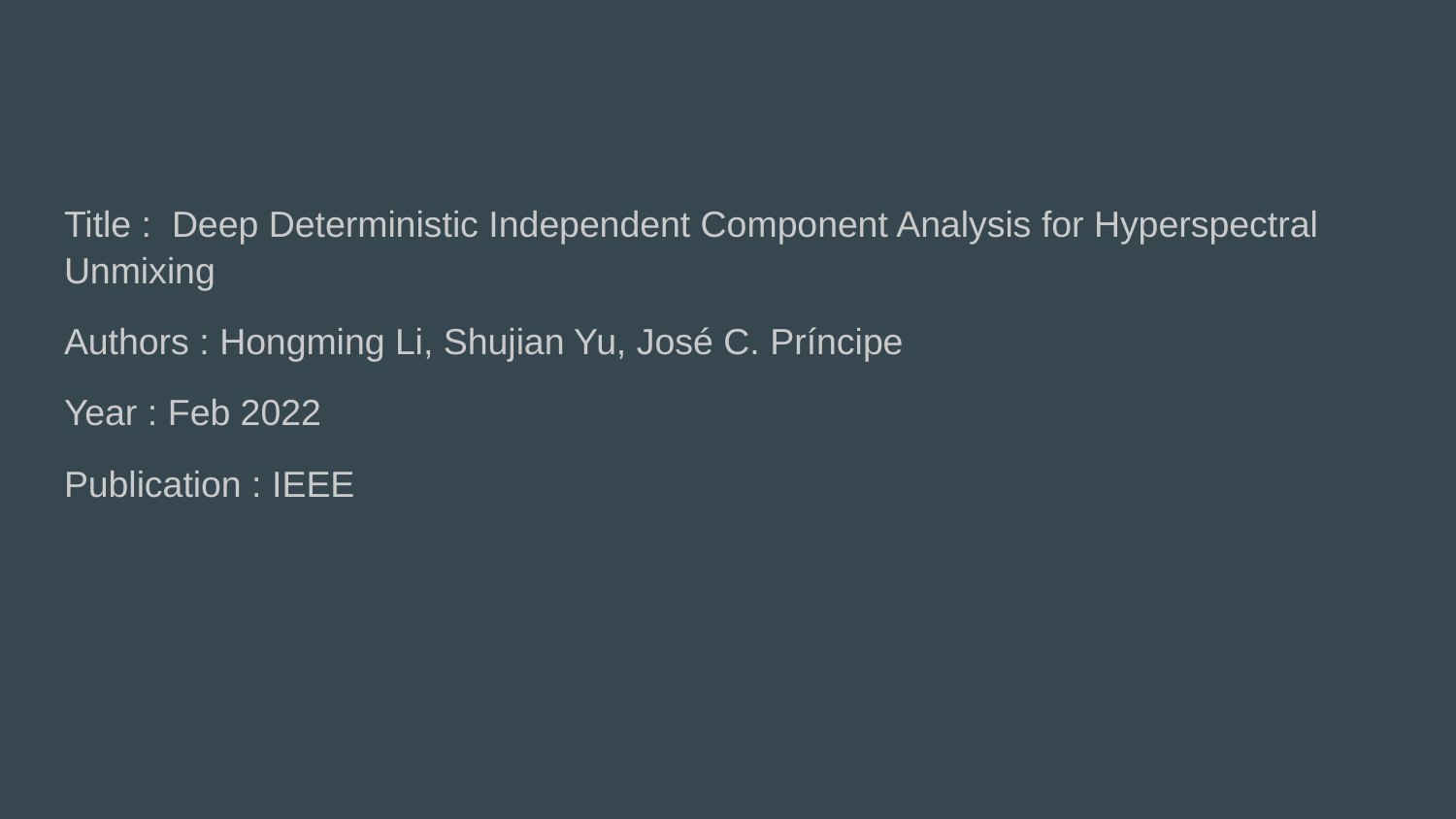

#
Title :  Deep Deterministic Independent Component Analysis for Hyperspectral Unmixing
Authors : Hongming Li, Shujian Yu, José C. Príncipe
Year : Feb 2022
Publication : IEEE